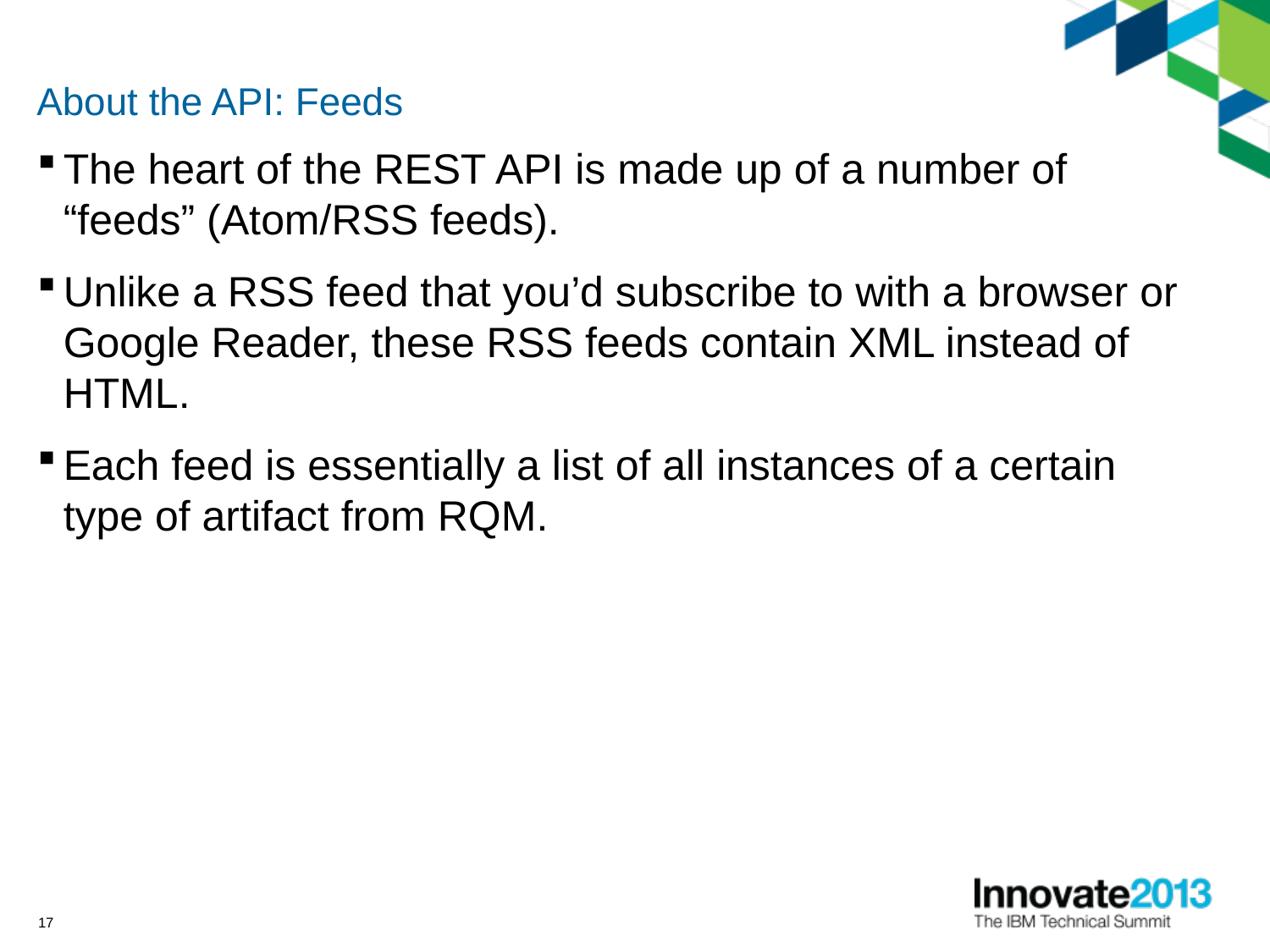

# About the API: Feeds
The heart of the REST API is made up of a number of “feeds” (Atom/RSS feeds).
Unlike a RSS feed that you’d subscribe to with a browser or Google Reader, these RSS feeds contain XML instead of HTML.
Each feed is essentially a list of all instances of a certain type of artifact from RQM.
17